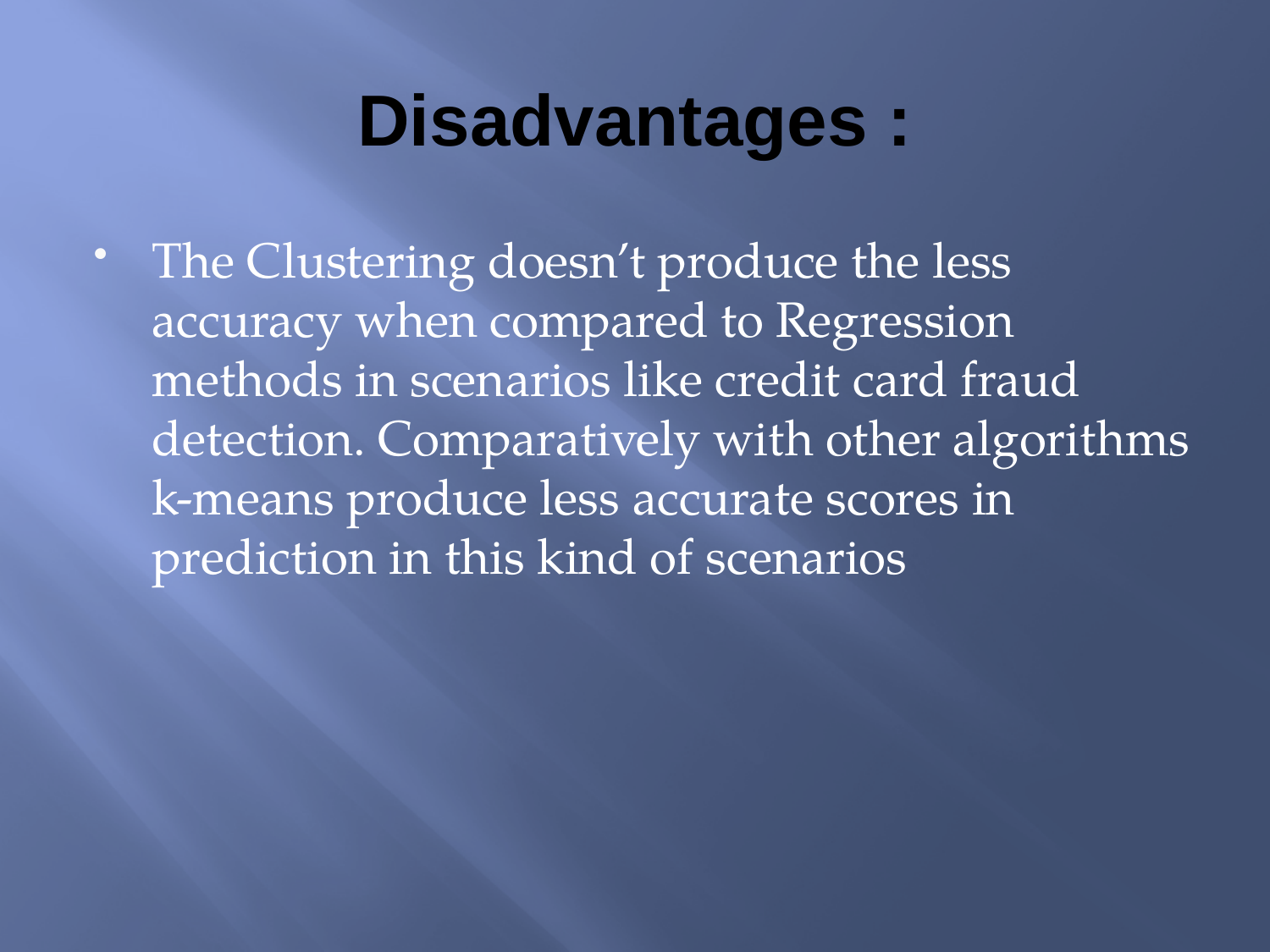

# Disadvantages :
The Clustering doesn’t produce the less accuracy when compared to Regression methods in scenarios like credit card fraud detection. Comparatively with other algorithms k-means produce less accurate scores in prediction in this kind of scenarios